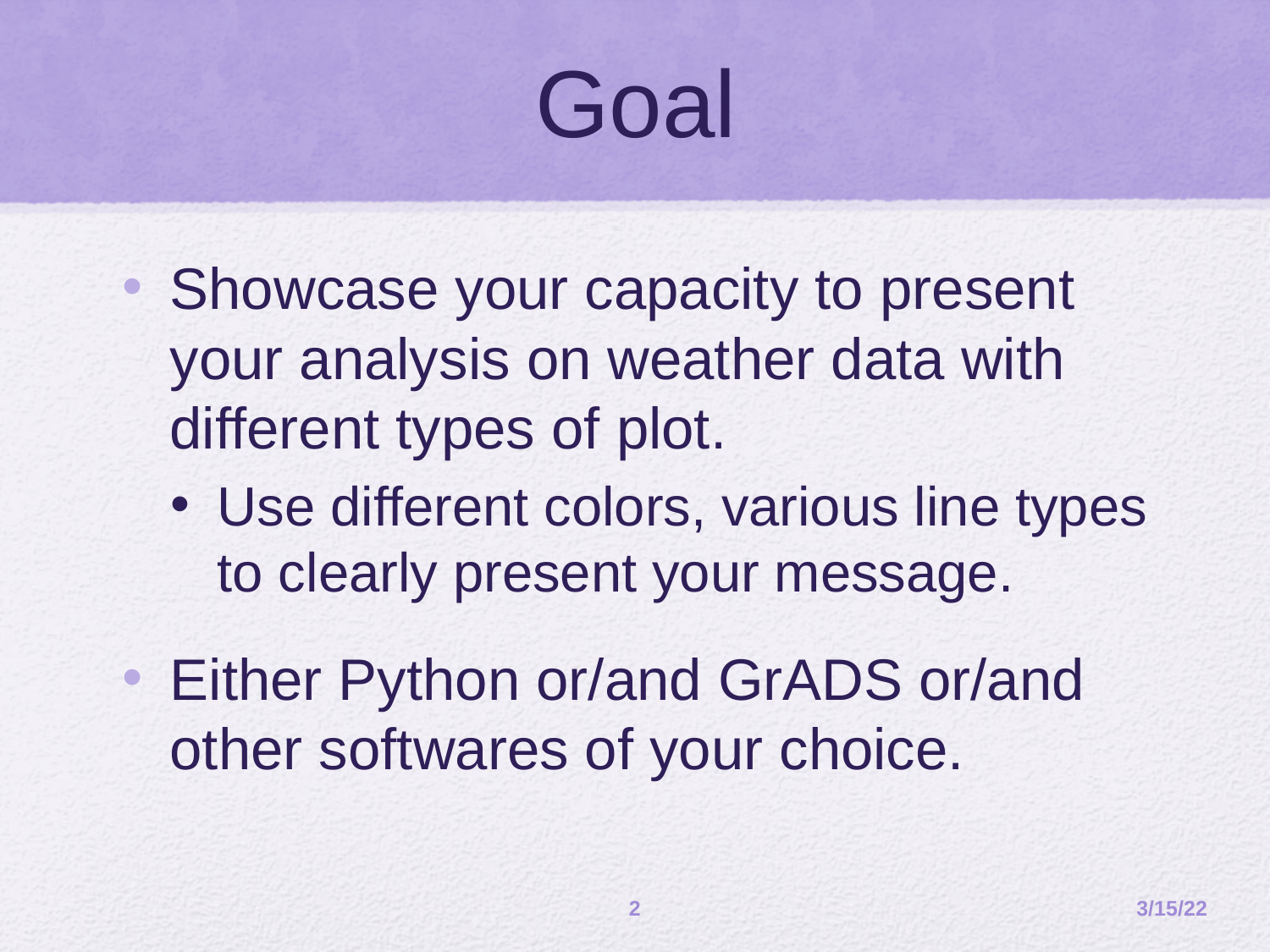

# Goal
Showcase your capacity to present your analysis on weather data with different types of plot.
Use different colors, various line types to clearly present your message.
Either Python or/and GrADS or/and other softwares of your choice.
2
3/15/22